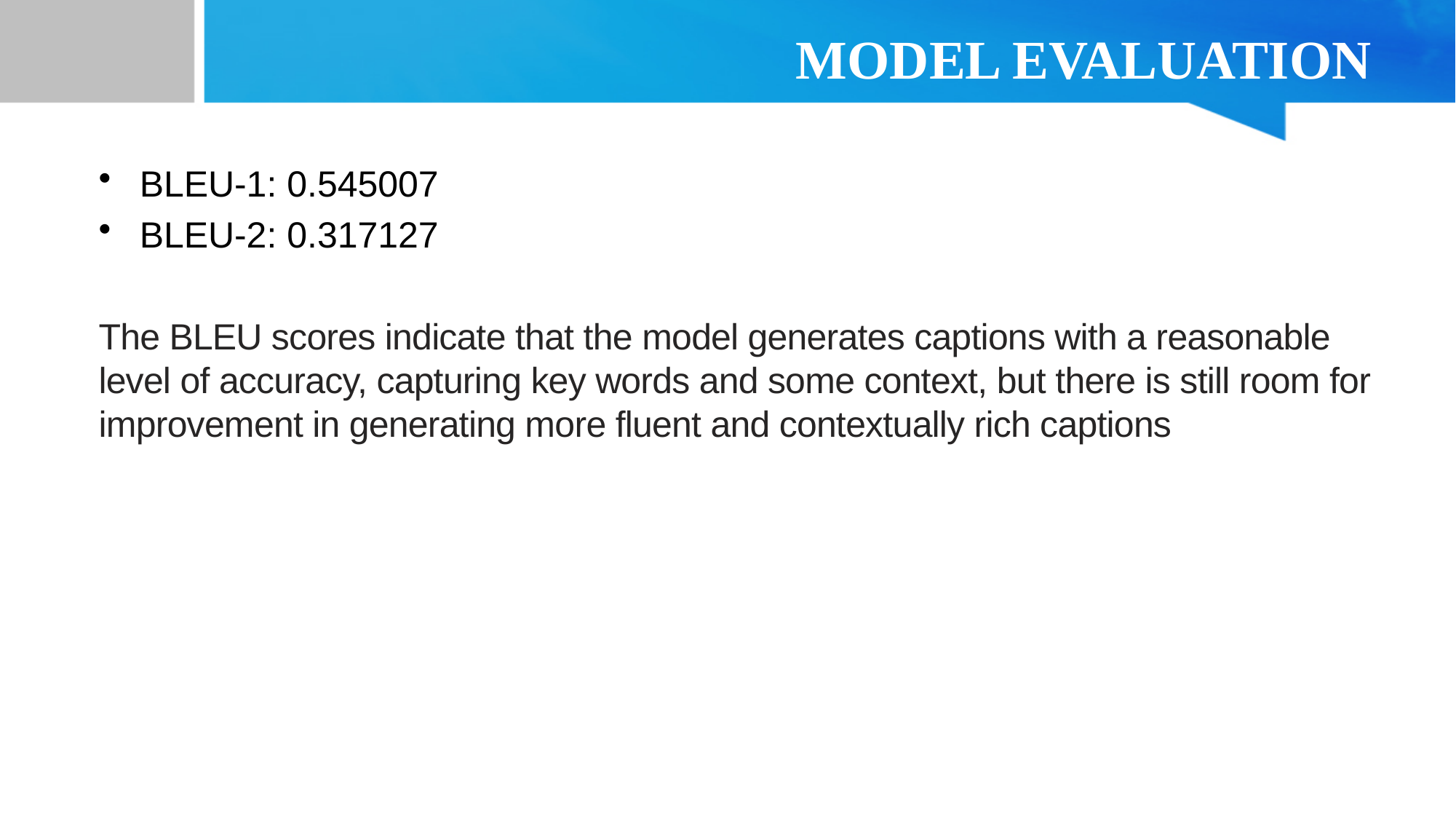

# MODEL EVALUATION
BLEU-1: 0.545007
BLEU-2: 0.317127

The BLEU scores indicate that the model generates captions with a reasonable level of accuracy, capturing key words and some context, but there is still room for improvement in generating more fluent and contextually rich captions